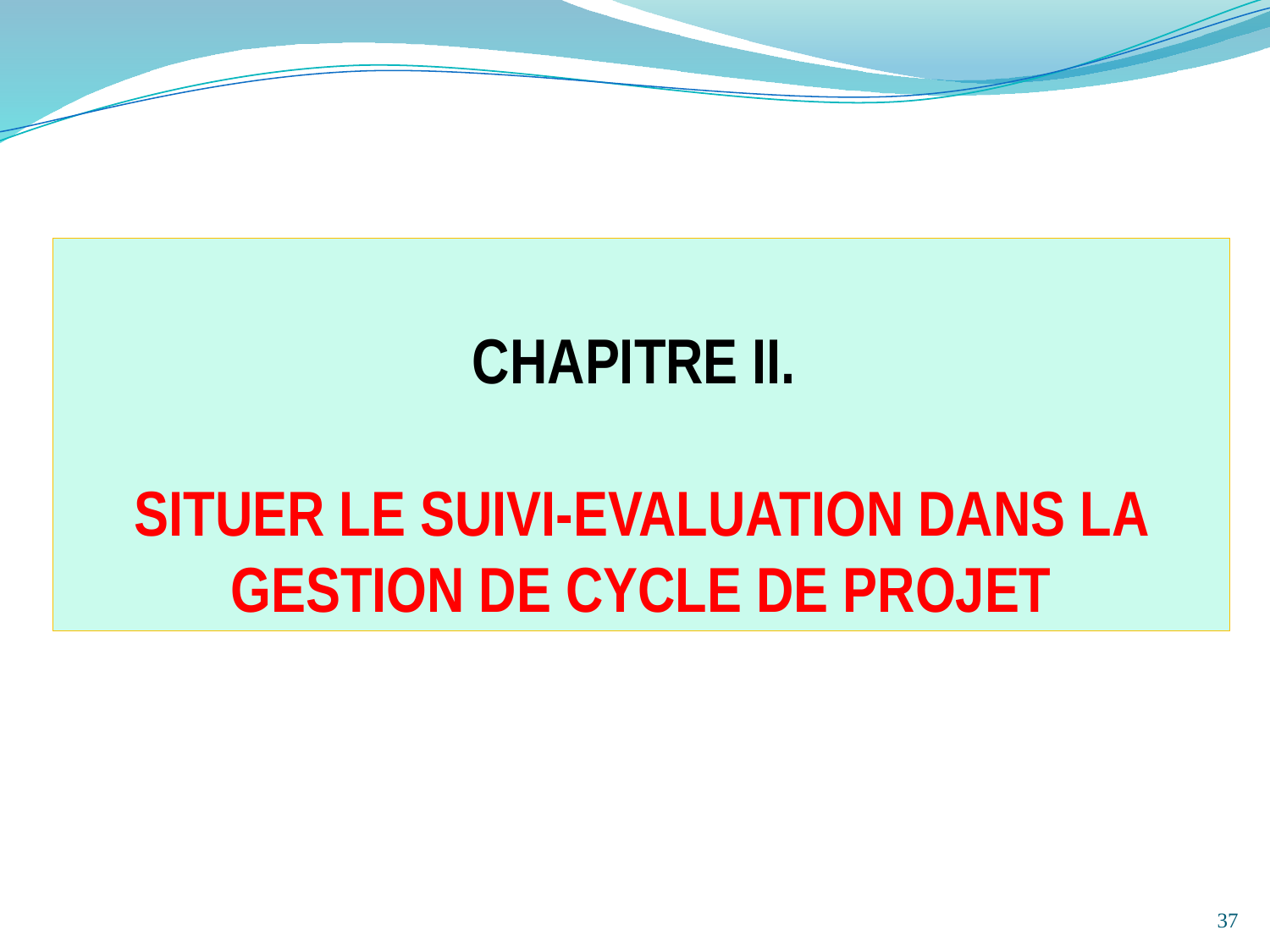

CHAPITRE II.

SITUER LE SUIVI-EVALUATION DANS LA GESTION DE CYCLE DE PROJET
37